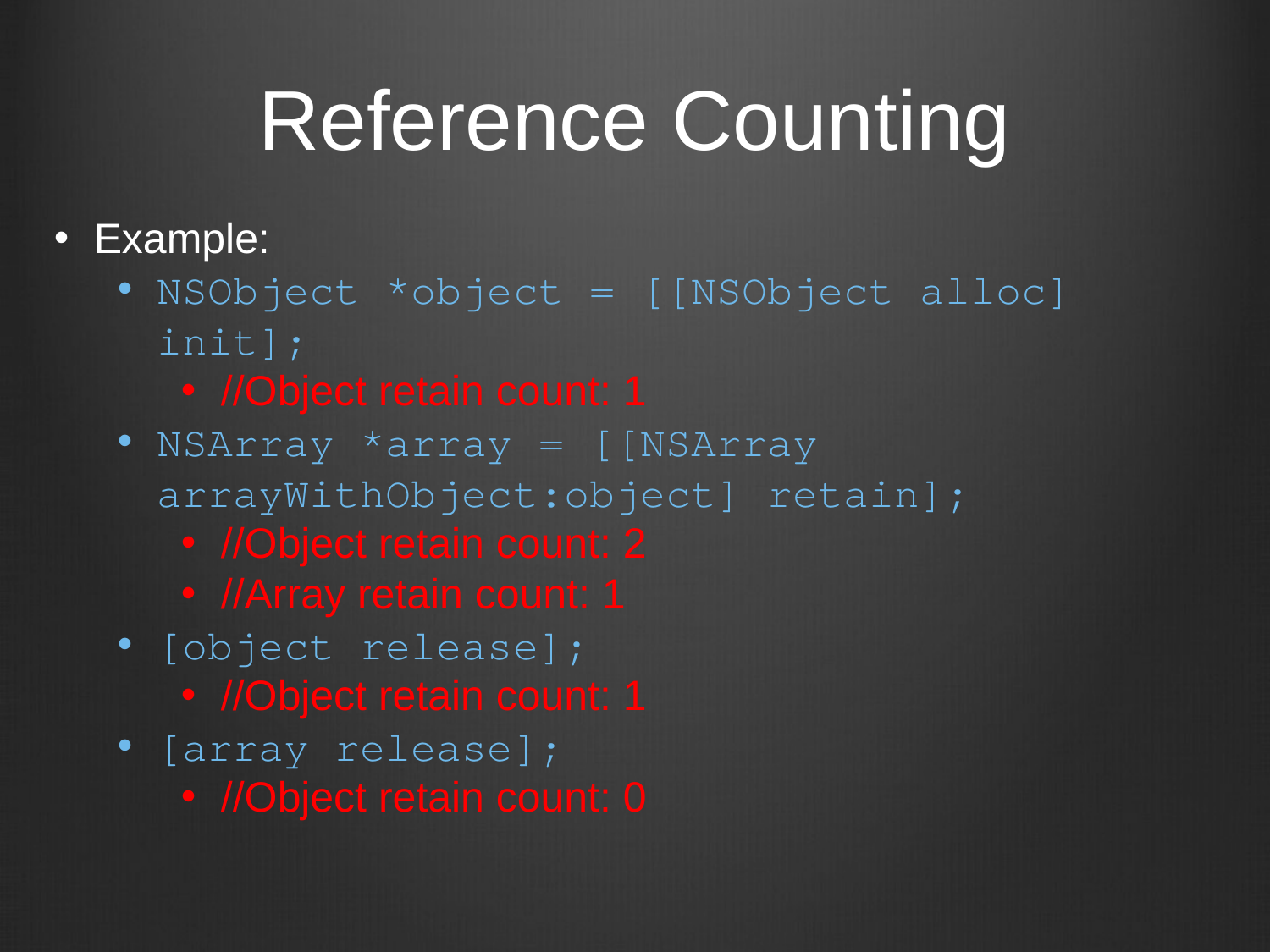

# Reference Counting
Example:
NSObject *object = [[NSObject alloc] init];
//Object retain count: 1
NSArray *array = [[NSArray arrayWithObject:object] retain];
//Object retain count: 2
//Array retain count: 1
[object release];
//Object retain count: 1
[array release];
//Object retain count: 0